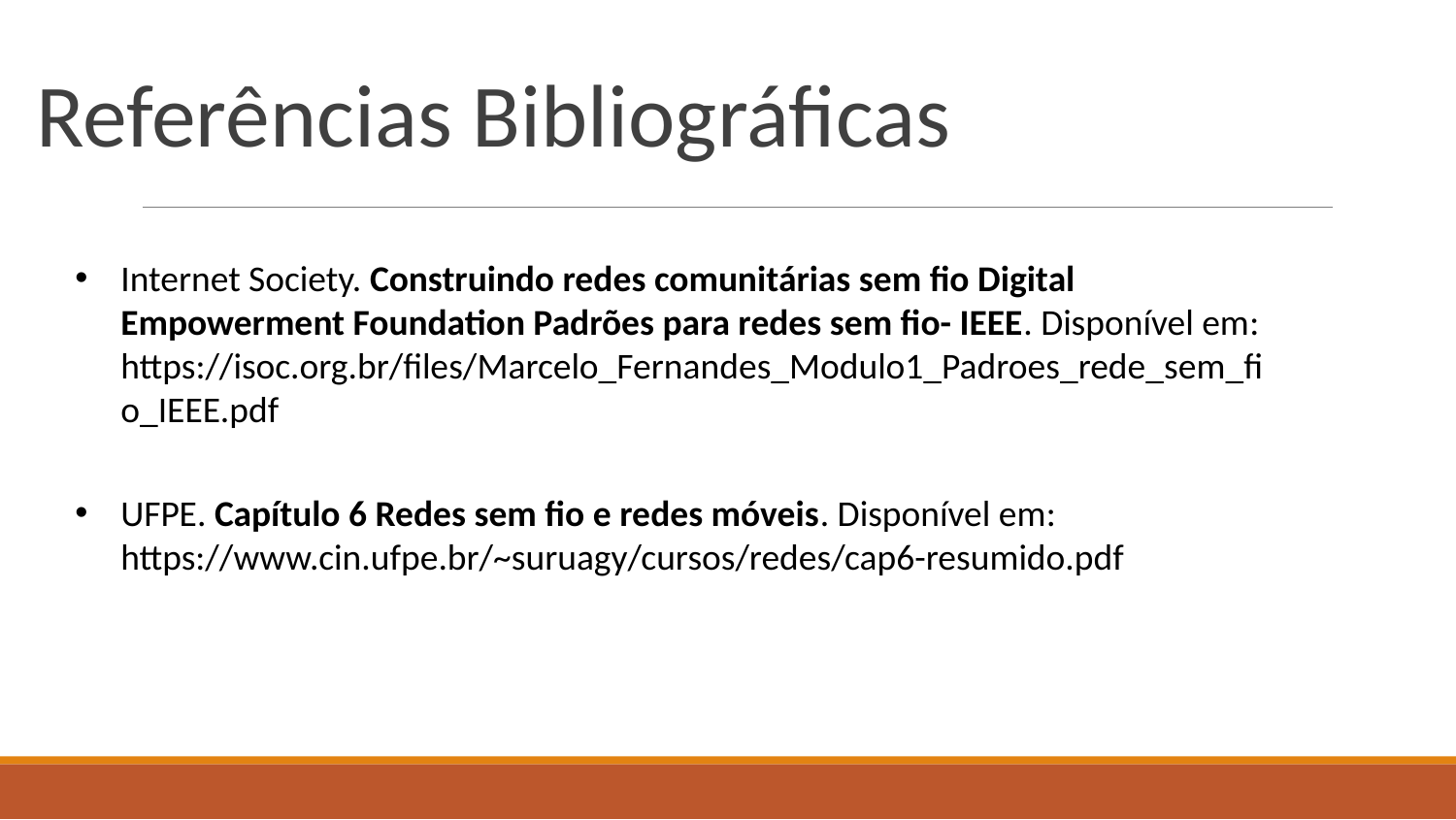

# Referências Bibliográficas
Internet Society. Construindo redes comunitárias sem fio Digital Empowerment Foundation Padrões para redes sem fio- IEEE. Disponível em: https://isoc.org.br/files/Marcelo_Fernandes_Modulo1_Padroes_rede_sem_fio_IEEE.pdf
UFPE. Capítulo 6 Redes sem fio e redes móveis. Disponível em: https://www.cin.ufpe.br/~suruagy/cursos/redes/cap6-resumido.pdf